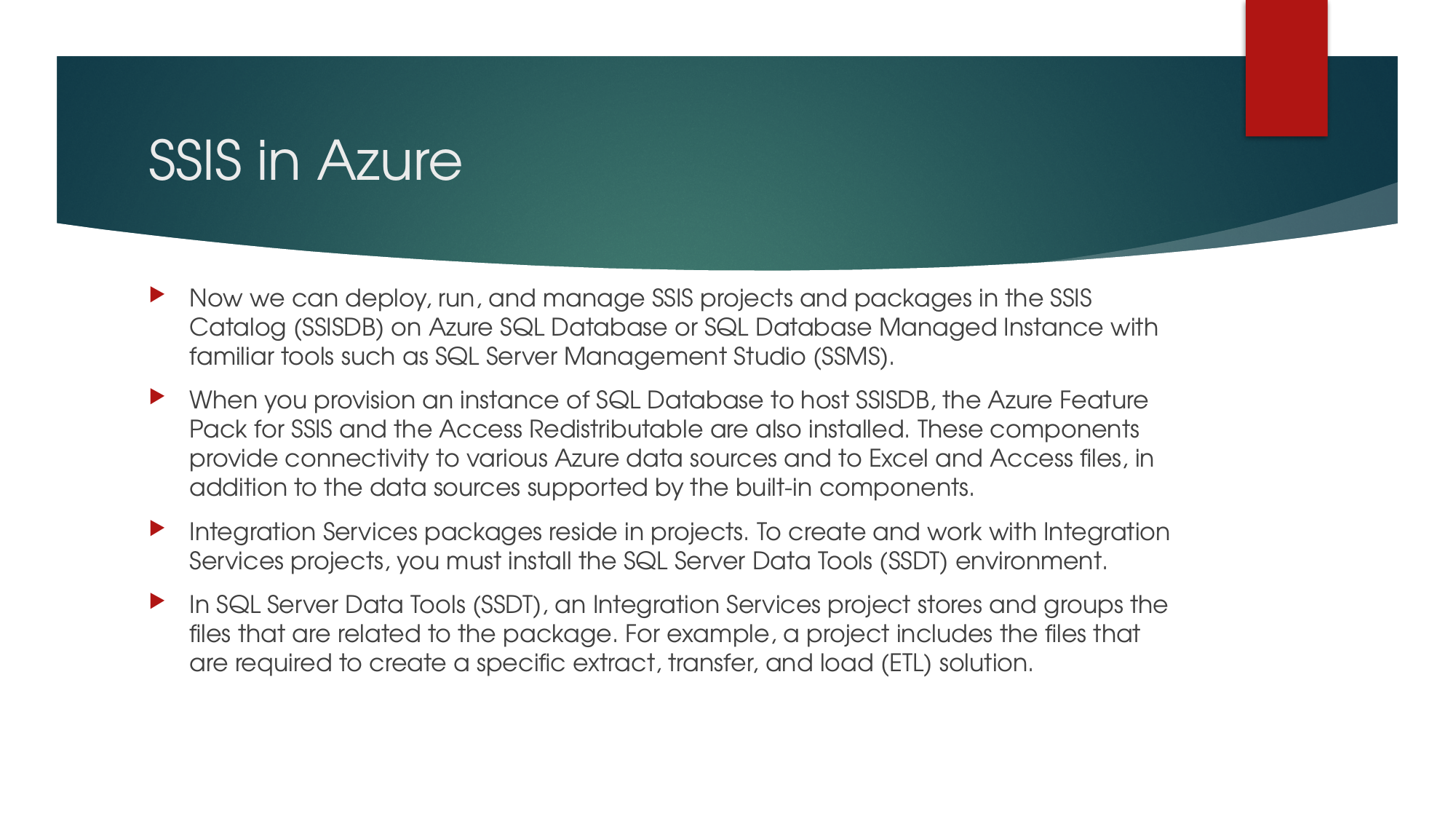

# SSIS in Azure
Now we can deploy, run, and manage SSIS projects and packages in the SSIS Catalog (SSISDB) on Azure SQL Database or SQL Database Managed Instance with familiar tools such as SQL Server Management Studio (SSMS).
When you provision an instance of SQL Database to host SSISDB, the Azure Feature Pack for SSIS and the Access Redistributable are also installed. These components provide connectivity to various Azure data sources and to Excel and Access files, in addition to the data sources supported by the built-in components.
Integration Services packages reside in projects. To create and work with Integration Services projects, you must install the SQL Server Data Tools (SSDT) environment.
In SQL Server Data Tools (SSDT), an Integration Services project stores and groups the files that are related to the package. For example, a project includes the files that are required to create a specific extract, transfer, and load (ETL) solution.